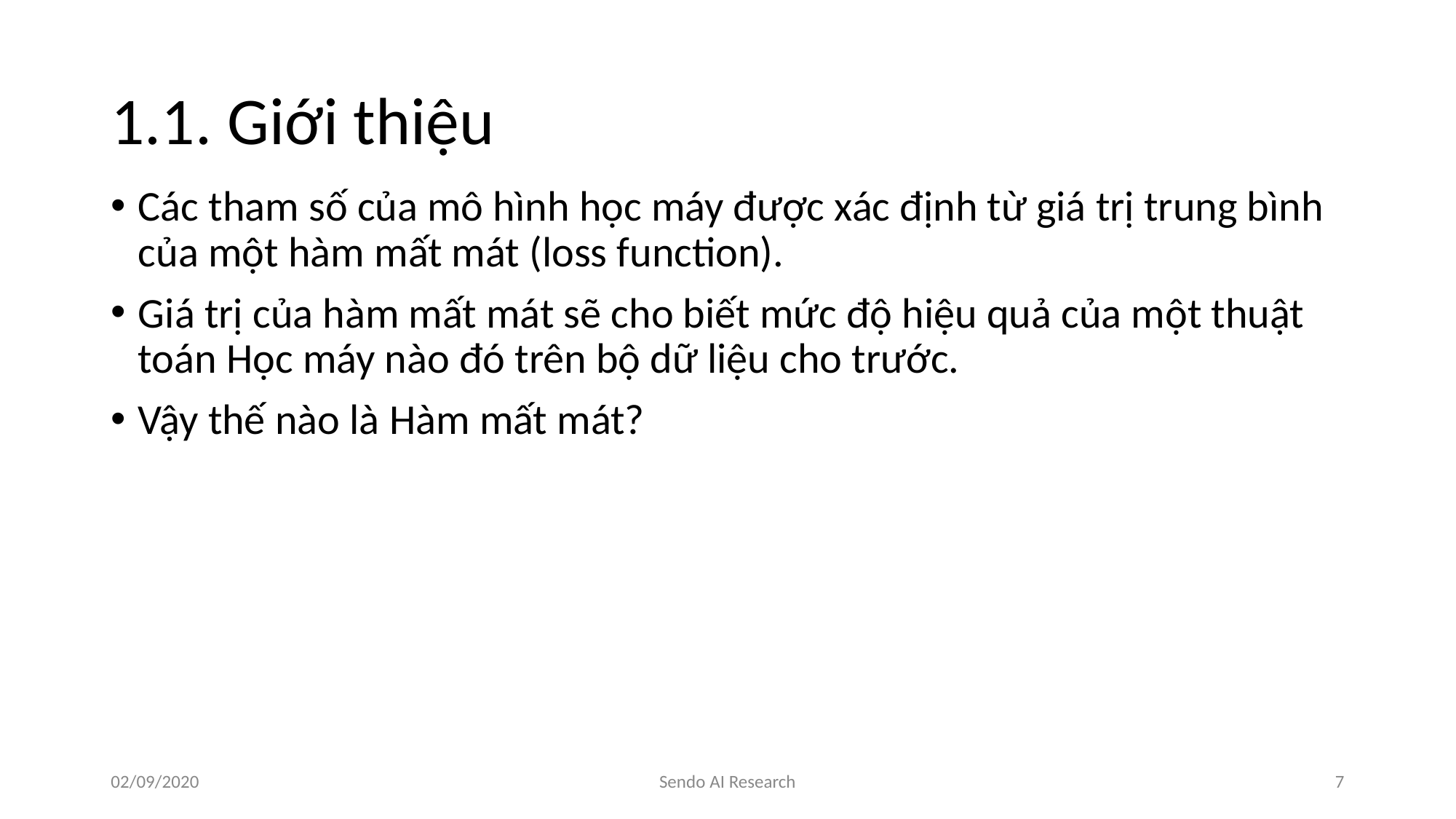

# 1.1. Giới thiệu
Các tham số của mô hình học máy được xác định từ giá trị trung bình của một hàm mất mát (loss function).
Giá trị của hàm mất mát sẽ cho biết mức độ hiệu quả của một thuật toán Học máy nào đó trên bộ dữ liệu cho trước.
Vậy thế nào là Hàm mất mát?
02/09/2020
Sendo AI Research
7